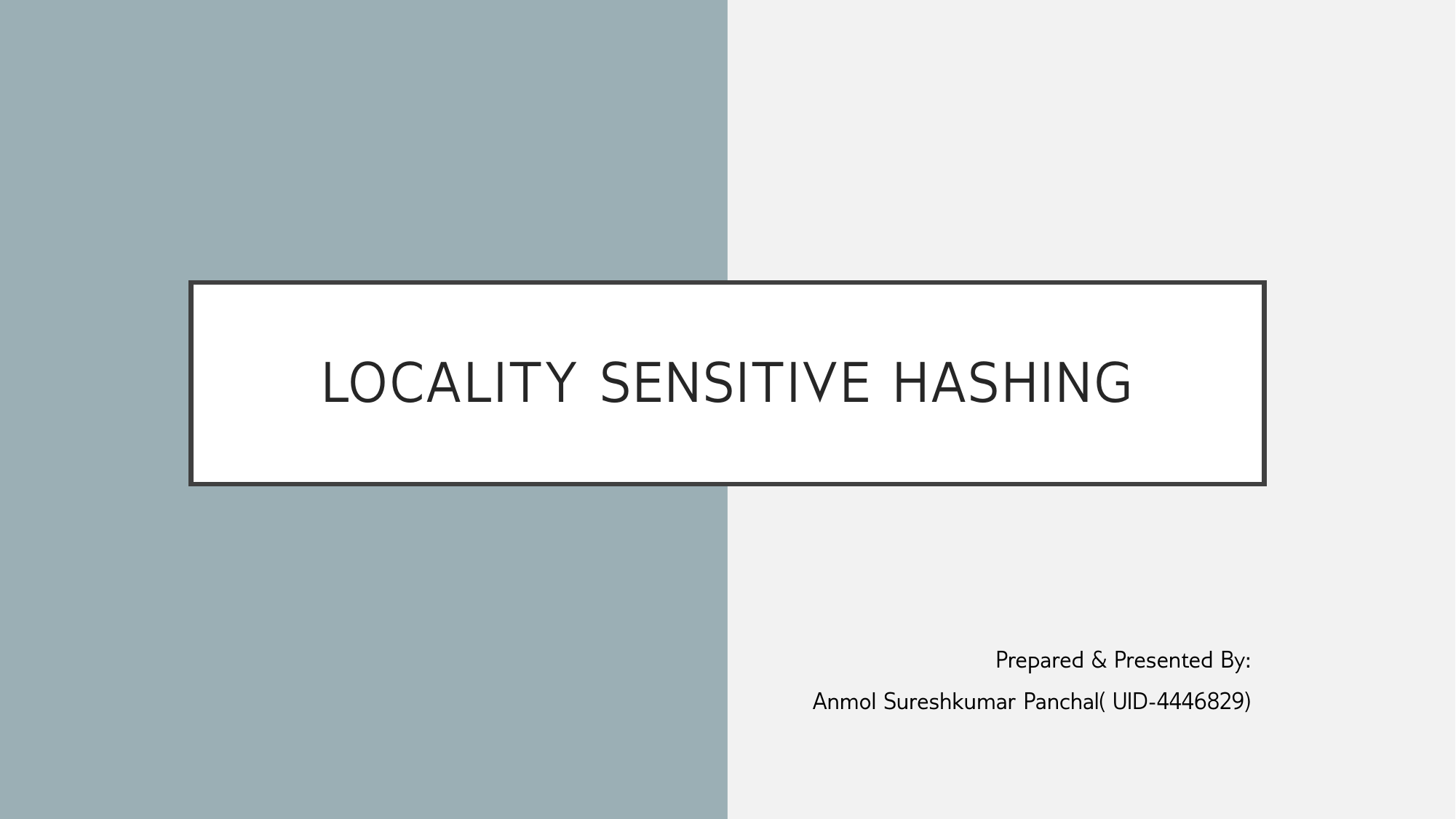

# Locality Sensitive Hashing
Prepared & Presented By:
Anmol Sureshkumar Panchal( UID-4446829)